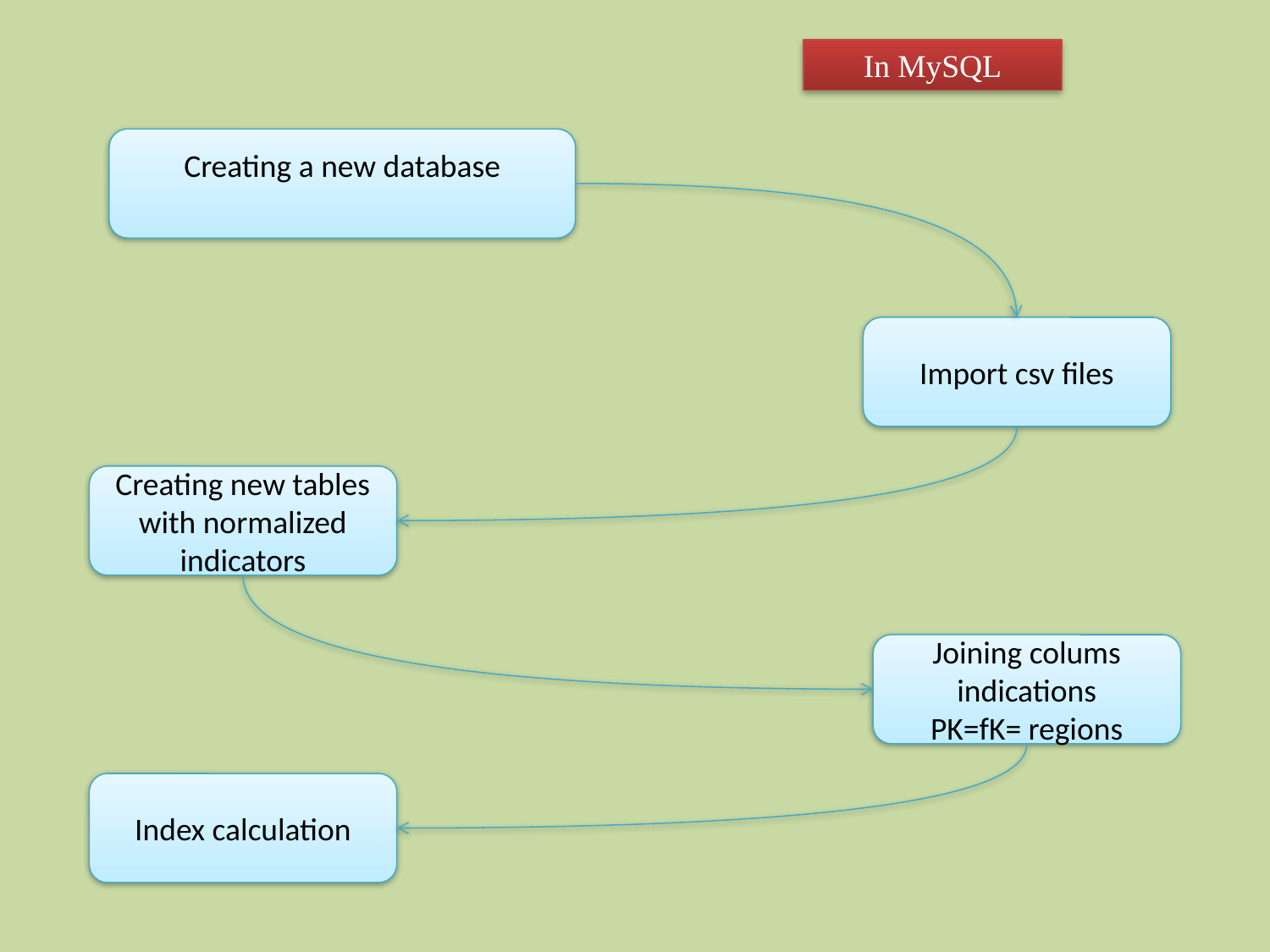

In MySQL
Creating a new database

Import csv files
Creating new tables with normalized indicators
Joining colums indications
PK=fK= regions
Index calculation